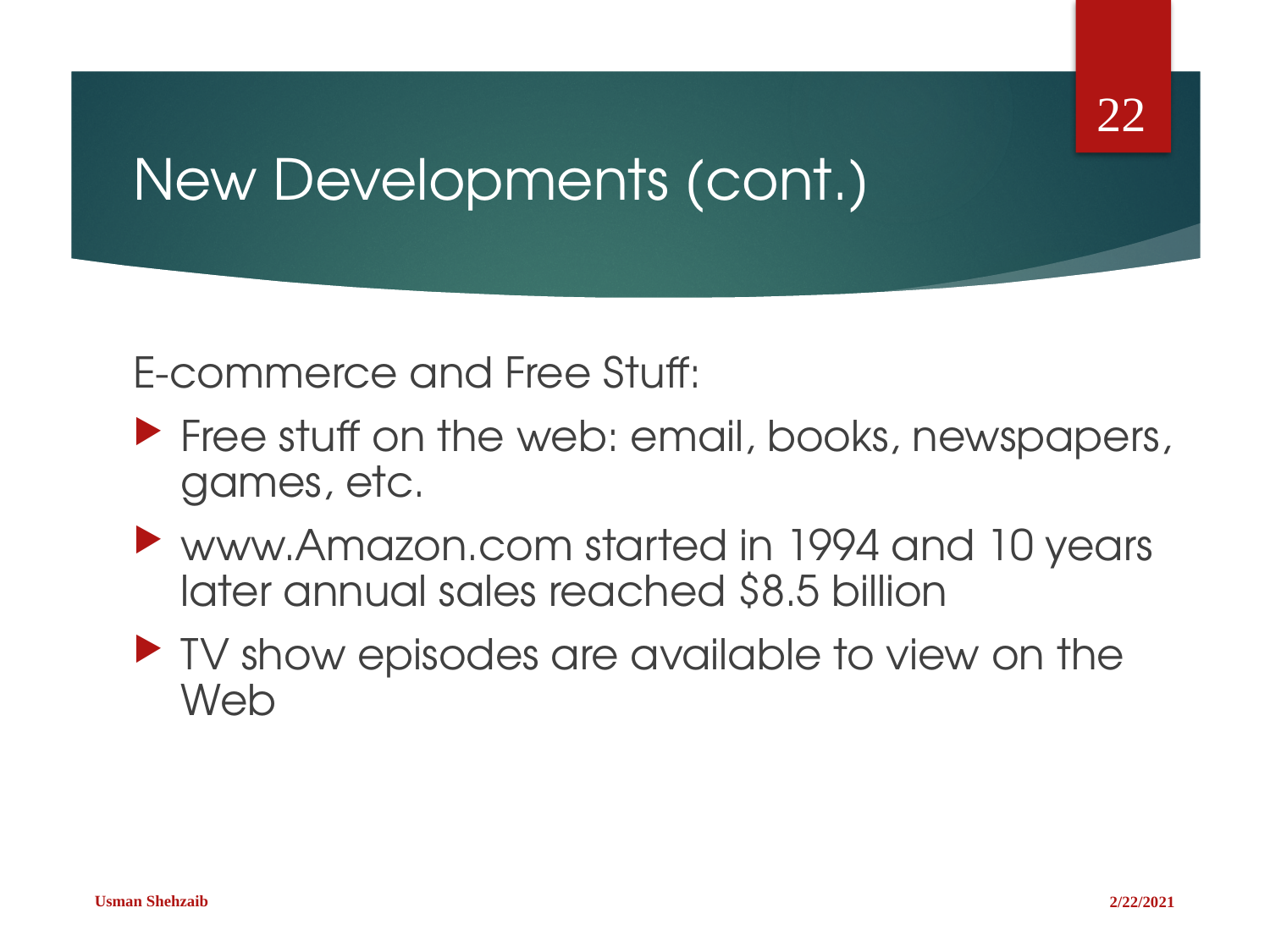

22
# New Developments (cont.)
E-commerce and Free Stuff:
Free stuff on the web: email, books, newspapers, games, etc.
www.Amazon.com started in 1994 and 10 years later annual sales reached $8.5 billion
TV show episodes are available to view on the Web
Usman Shehzaib
2/22/2021